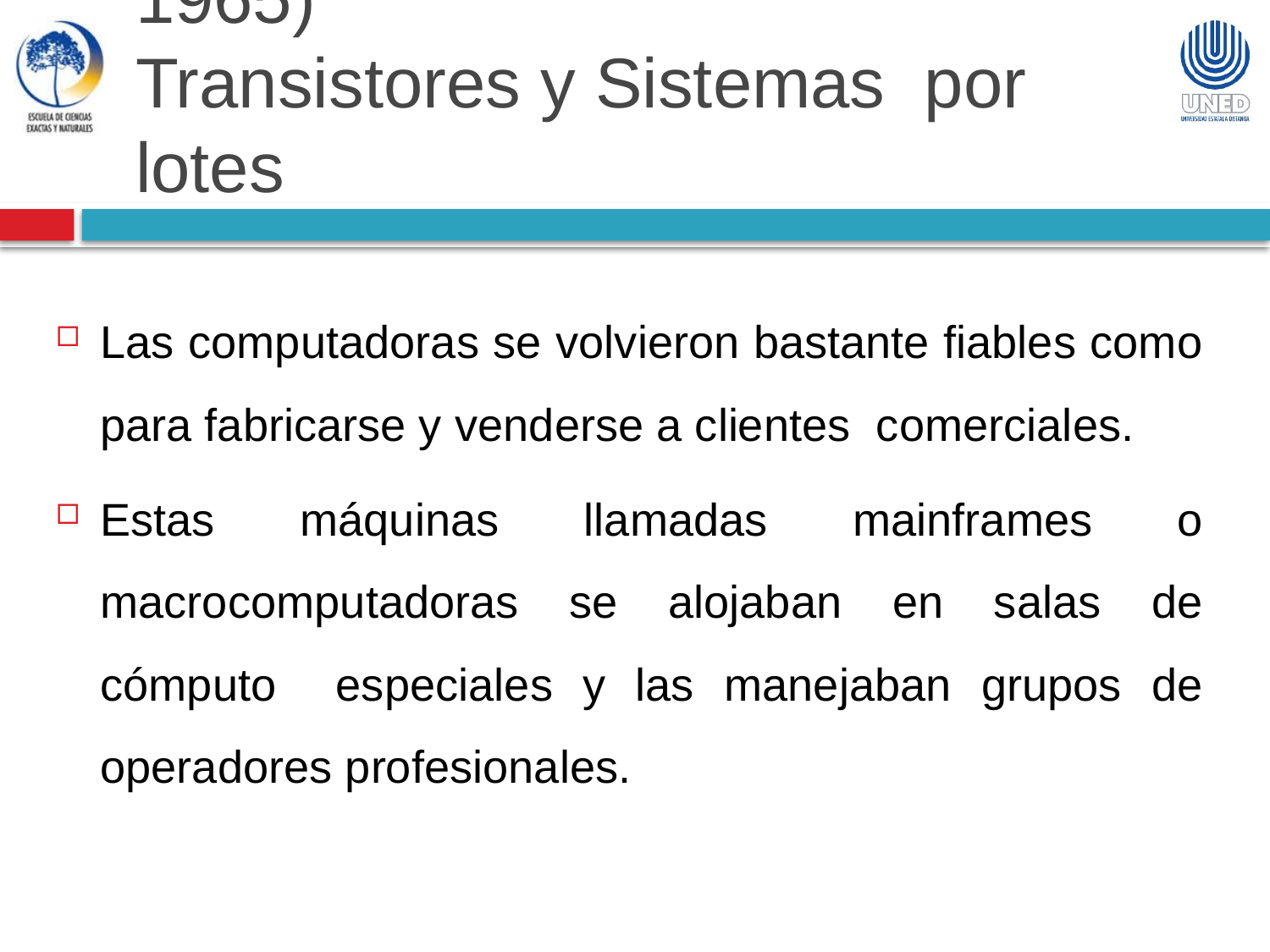

Segunda Generación (1955-1965)
Transistores y Sistemas  por lotes
Las computadoras se volvieron bastante fiables como para fabricarse y venderse a clientes  comerciales.
Estas máquinas llamadas mainframes o macrocomputadoras se alojaban en salas de cómputo  especiales y las manejaban grupos de operadores profesionales.